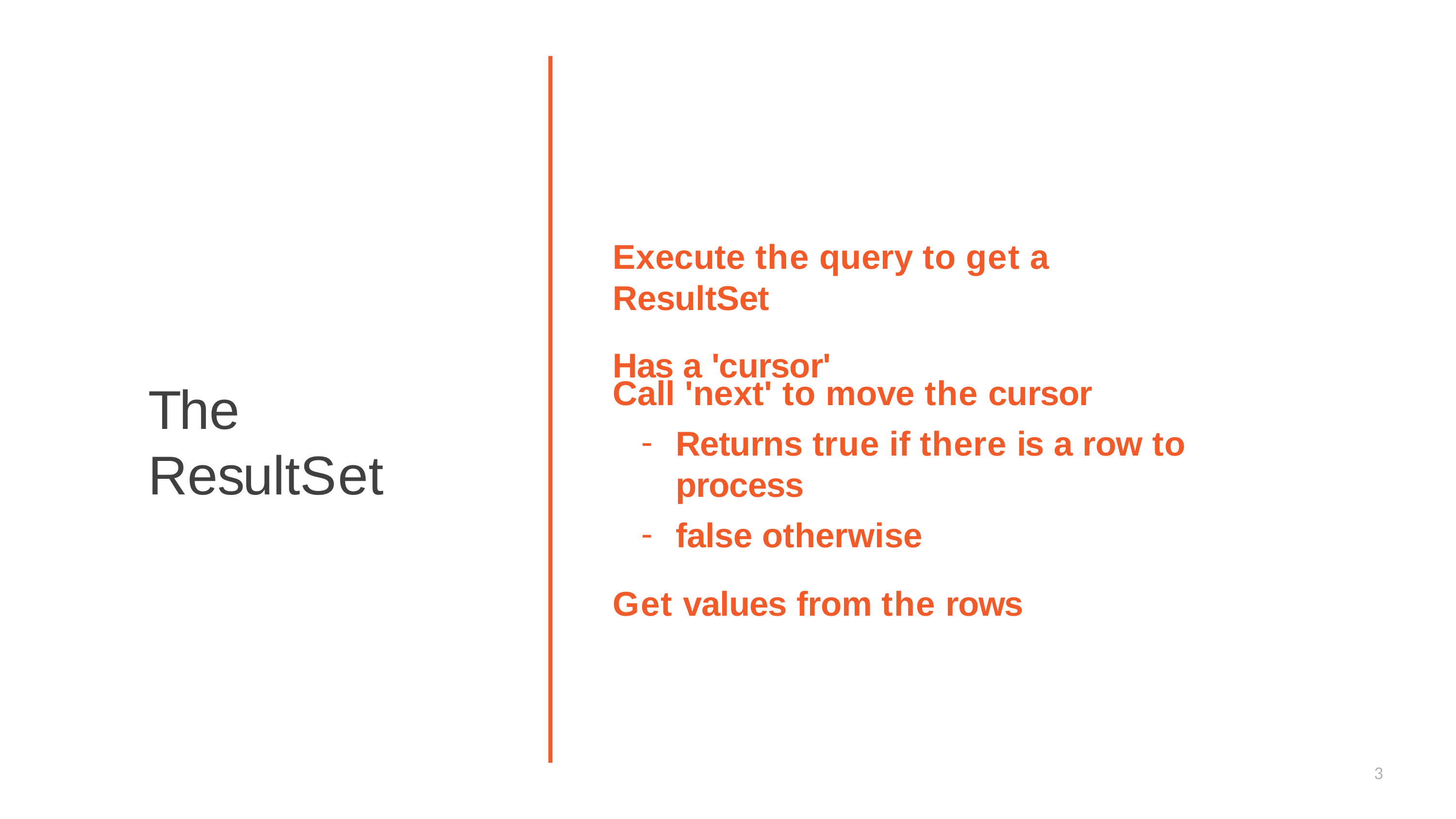

# Execute the query to get a ResultSet
Has a 'cursor'
Call 'next' to move the cursor
Returns true if there is a row to process
false otherwise
Get values from the rows
The ResultSet
3